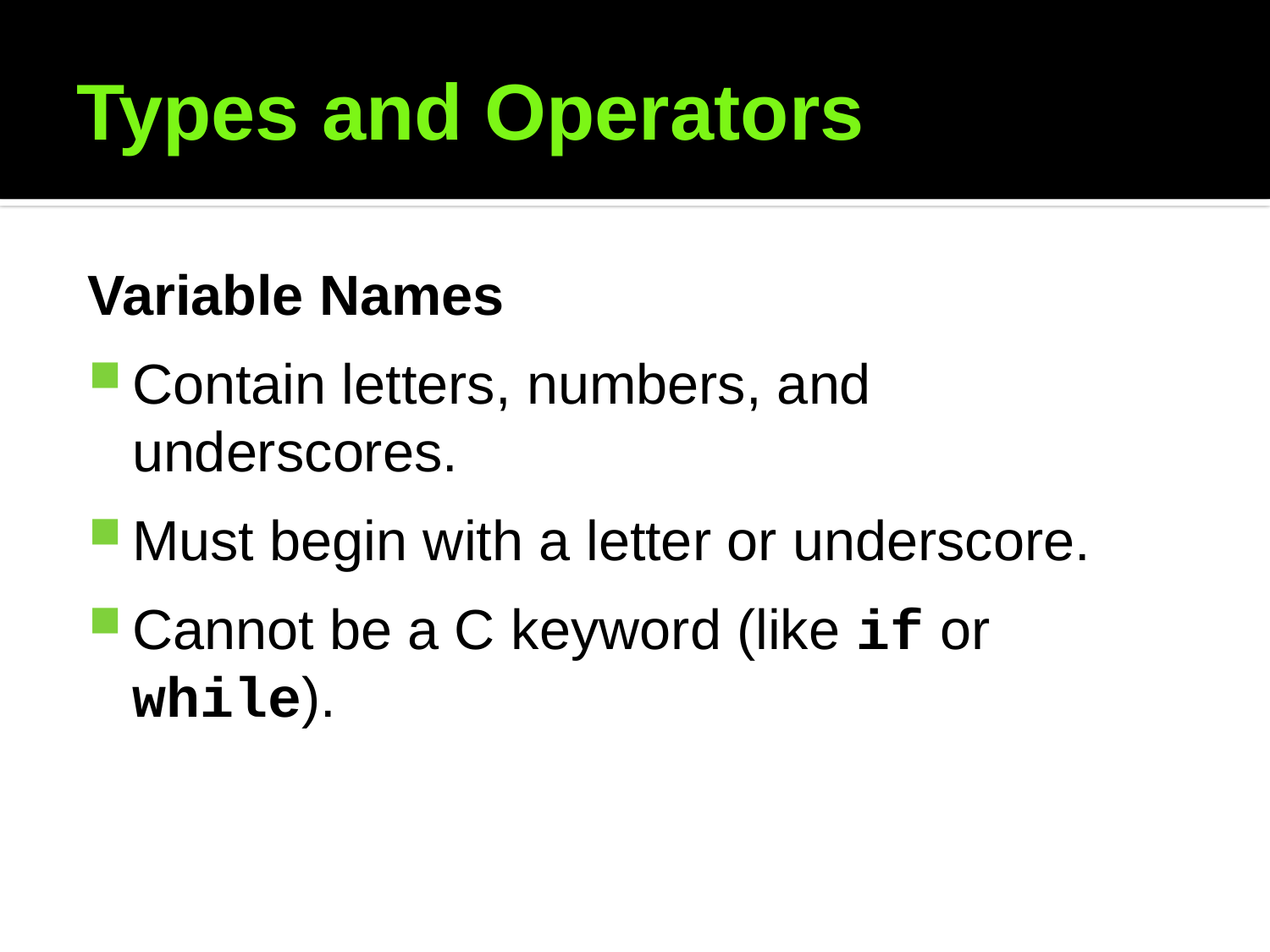

# Types and Operators
Variable Names
Contain letters, numbers, and underscores.
Must begin with a letter or underscore.
Cannot be a C keyword (like if or while).